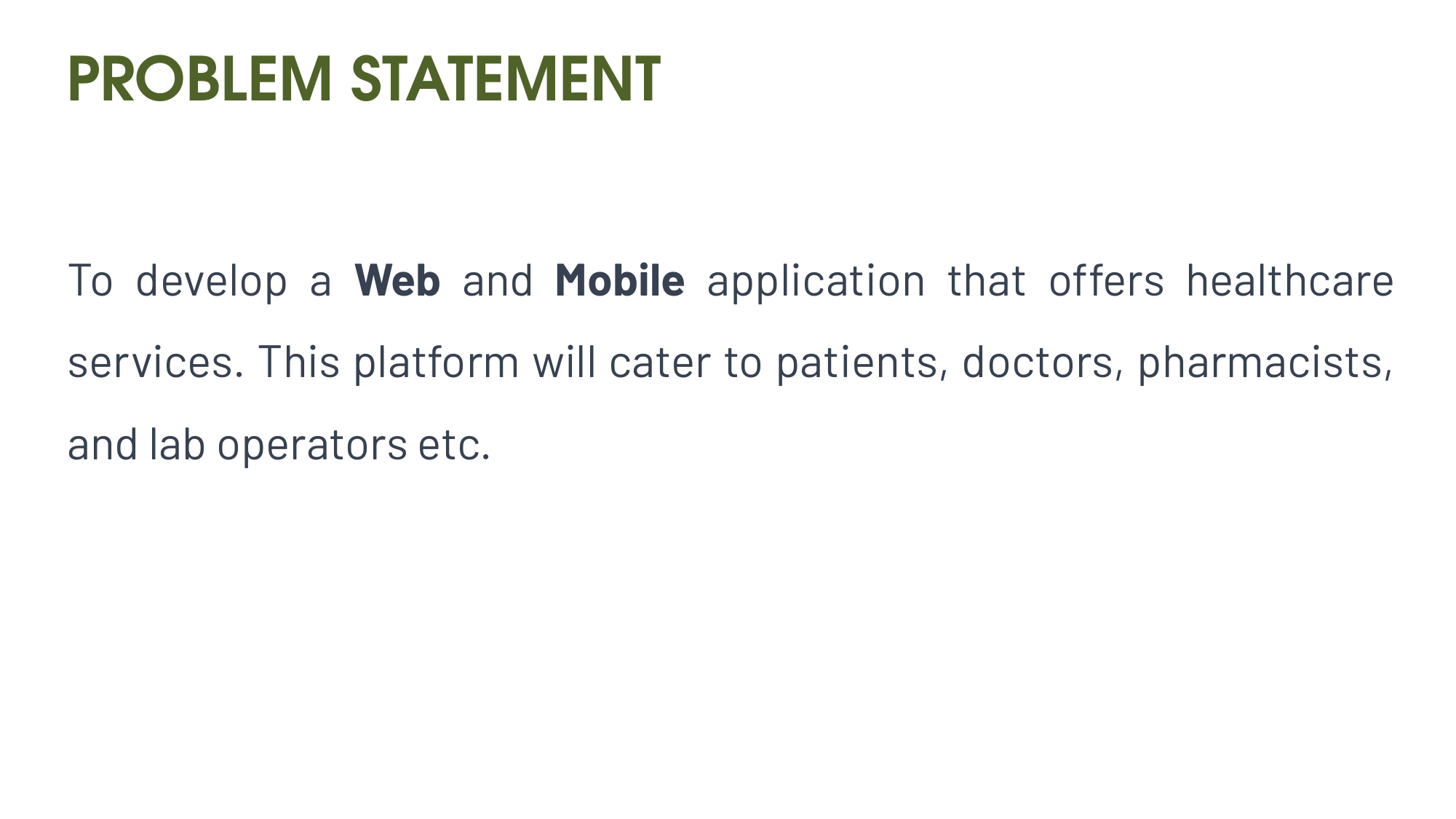

# PROBLEM STATEMENT
To develop a Web and Mobile application that offers healthcare services. This platform will cater to patients, doctors, pharmacists, and lab operators etc.